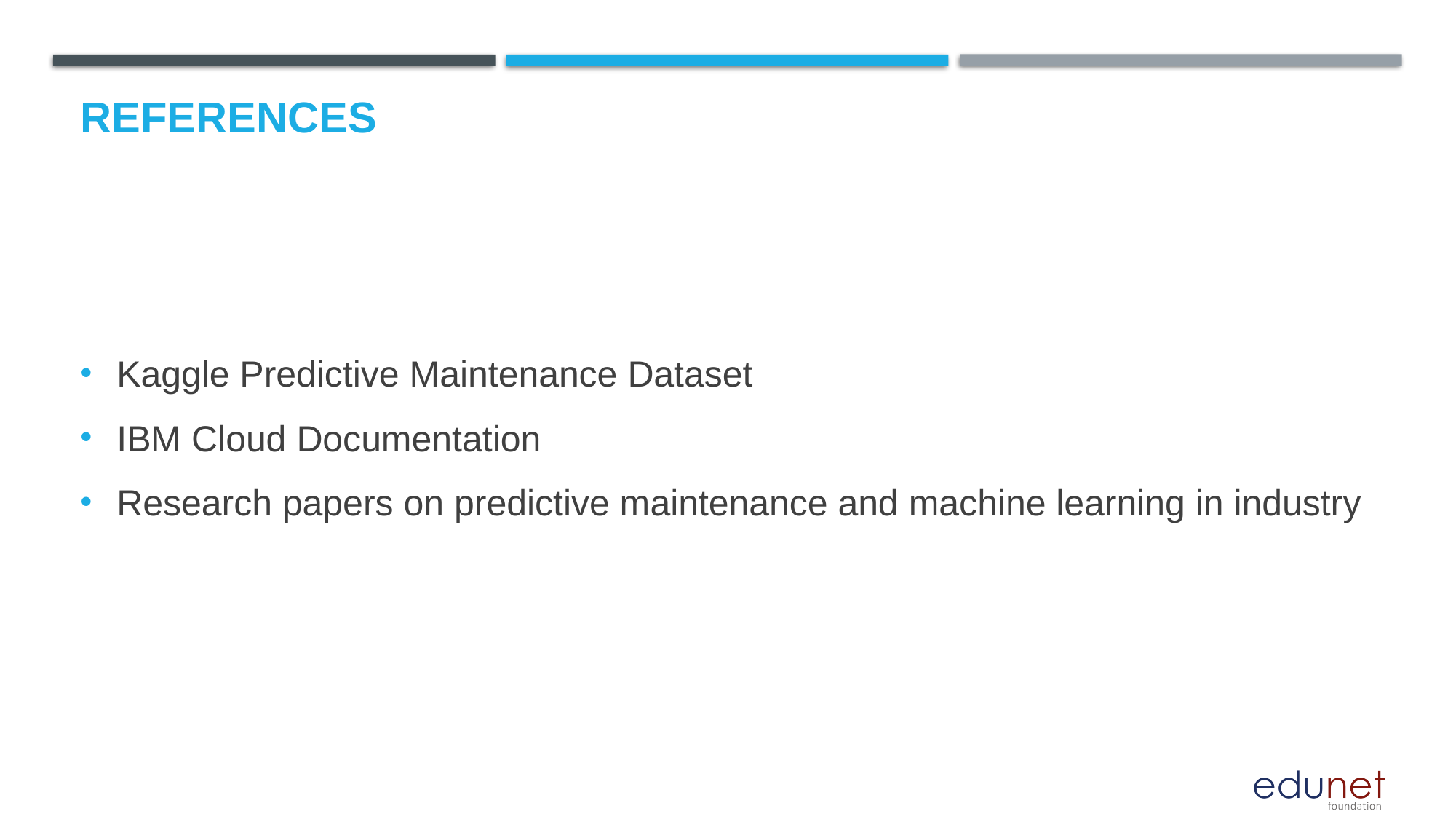

# References
Kaggle Predictive Maintenance Dataset
IBM Cloud Documentation
Research papers on predictive maintenance and machine learning in industry